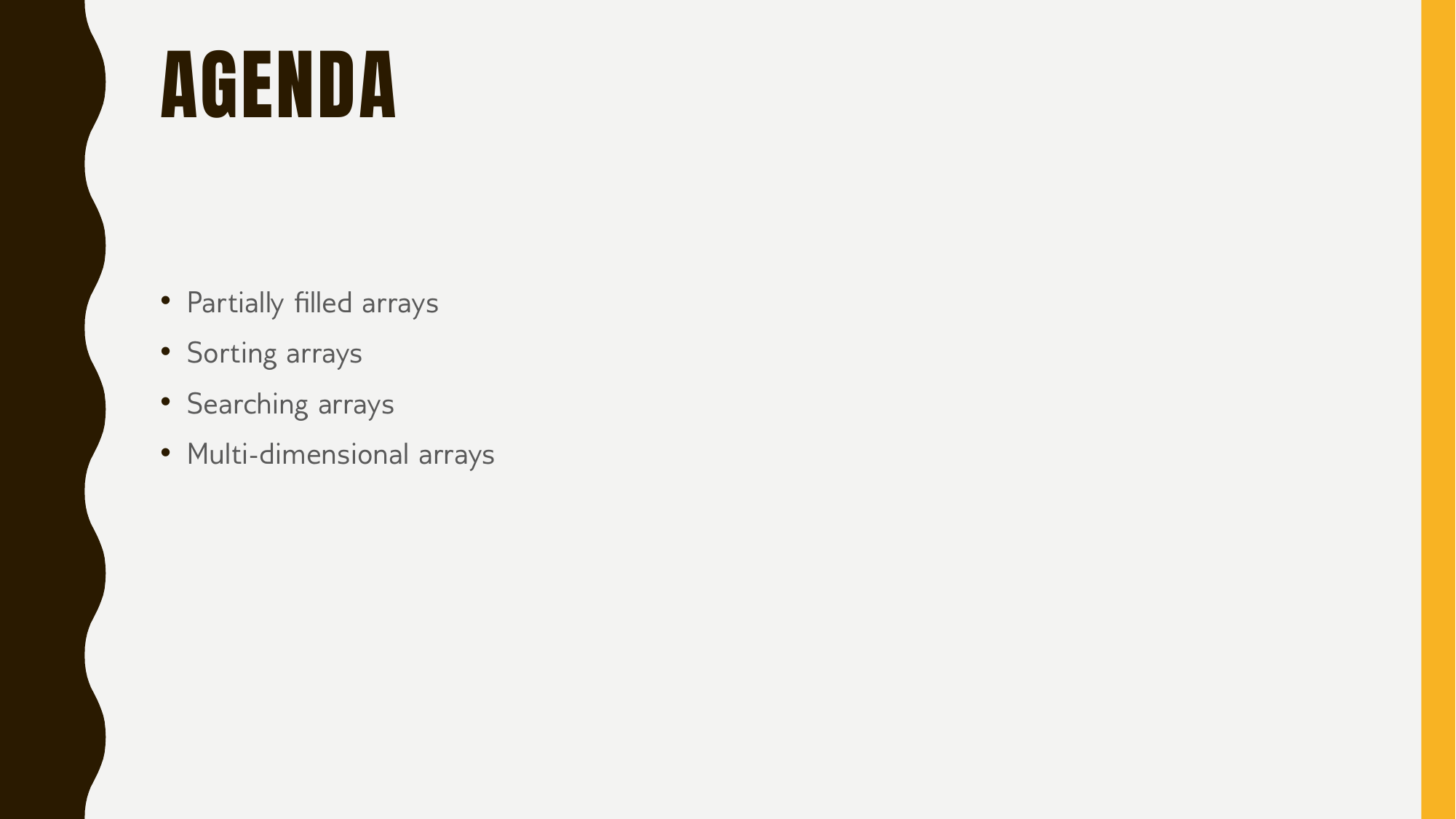

# Agenda
Partially filled arrays
Sorting arrays
Searching arrays
Multi-dimensional arrays